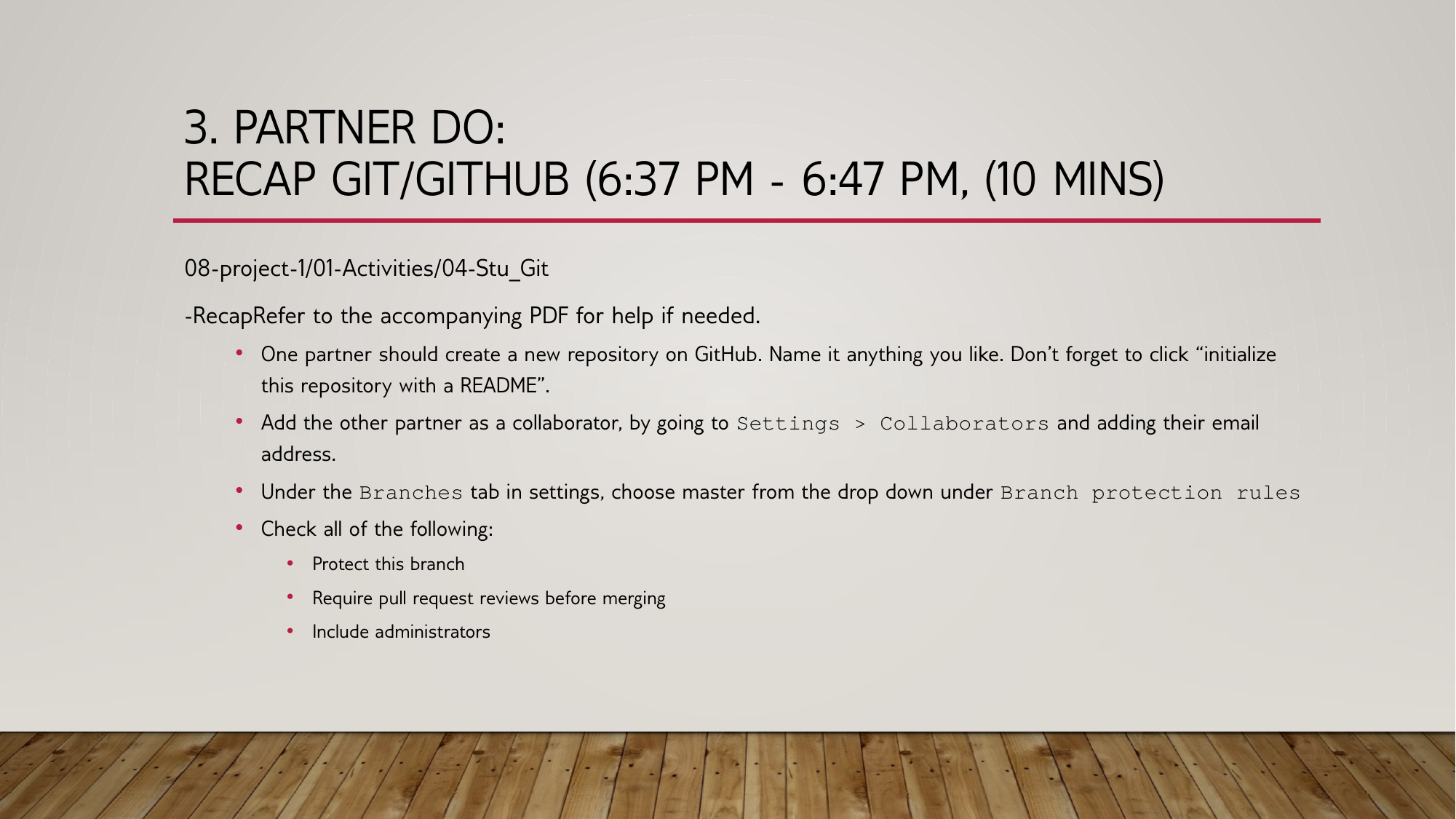

# 3. Partner Do: Recap git/GitHub (6:37 PM - 6:47 PM, (10 mins)
08-project-1/01-Activities/04-Stu_Git
-RecapRefer to the accompanying PDF for help if needed.
One partner should create a new repository on GitHub. Name it anything you like. Don’t forget to click “initialize this repository with a README”.
Add the other partner as a collaborator, by going to Settings > Collaborators and adding their email address.
Under the Branches tab in settings, choose master from the drop down under Branch protection rules
Check all of the following:
Protect this branch
Require pull request reviews before merging
Include administrators